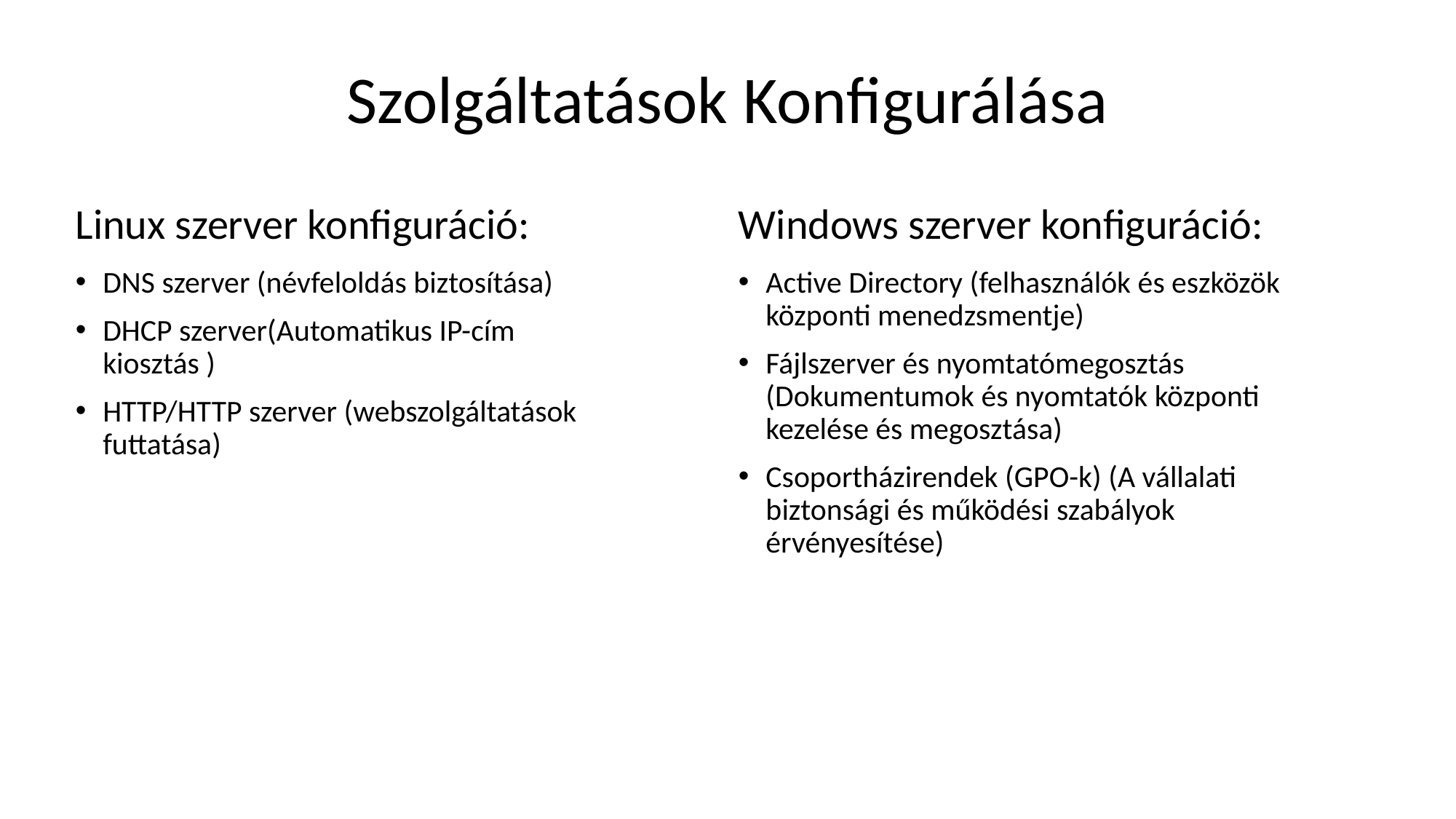

# Szolgáltatások Konfigurálása
Linux szerver konfiguráció:
DNS szerver (névfeloldás biztosítása)
DHCP szerver(Automatikus IP-cím kiosztás )
HTTP/HTTP szerver (webszolgáltatások futtatása)

Windows szerver konfiguráció:
Active Directory (felhasználók és eszközök központi menedzsmentje)
Fájlszerver és nyomtatómegosztás (Dokumentumok és nyomtatók központi kezelése és megosztása)
Csoportházirendek (GPO-k) (A vállalati biztonsági és működési szabályok érvényesítése)